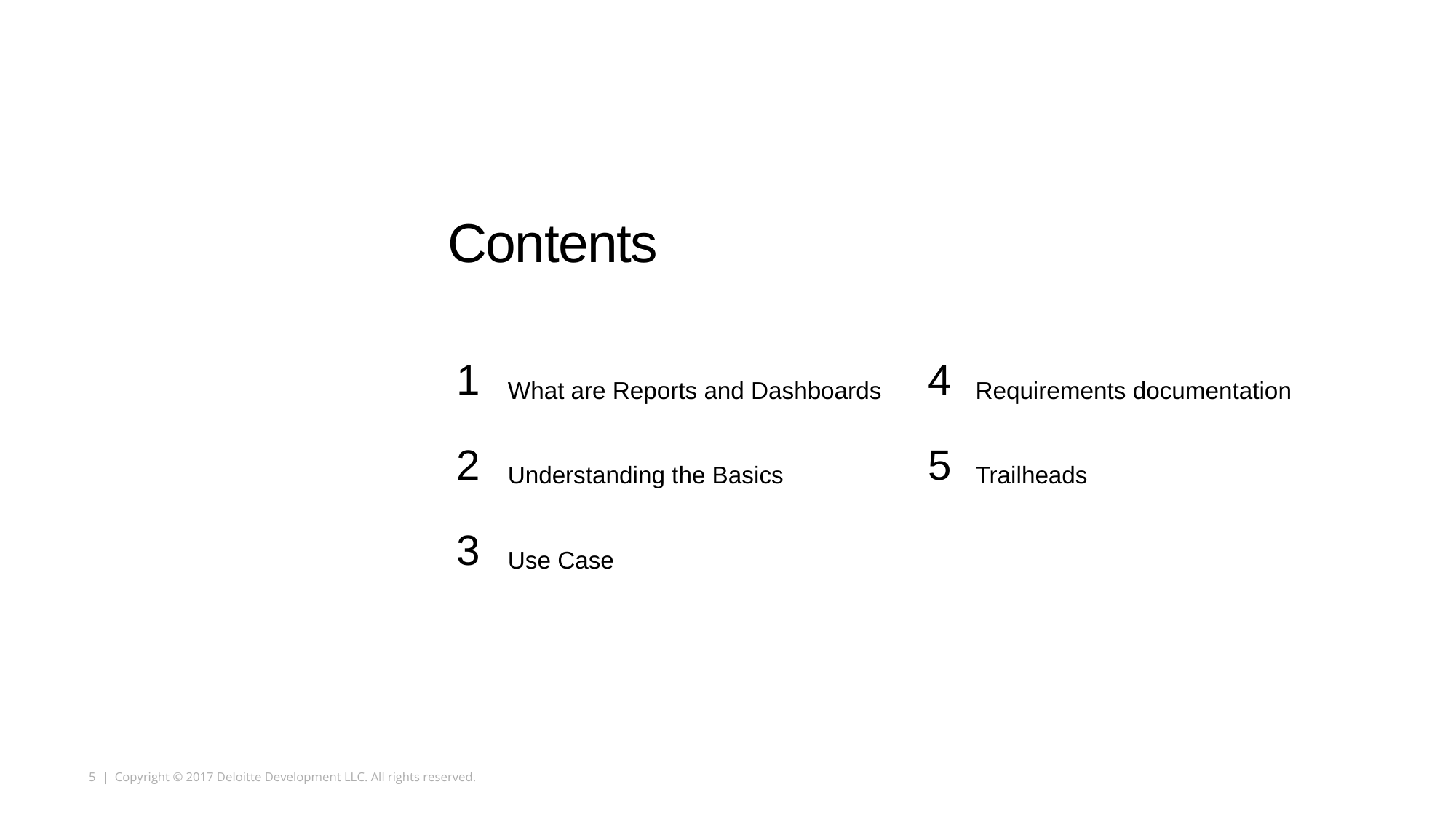

# Contents
1
2
3
4
5
What are Reports and Dashboards
Understanding the Basics
Use Case
Requirements documentation
Trailheads